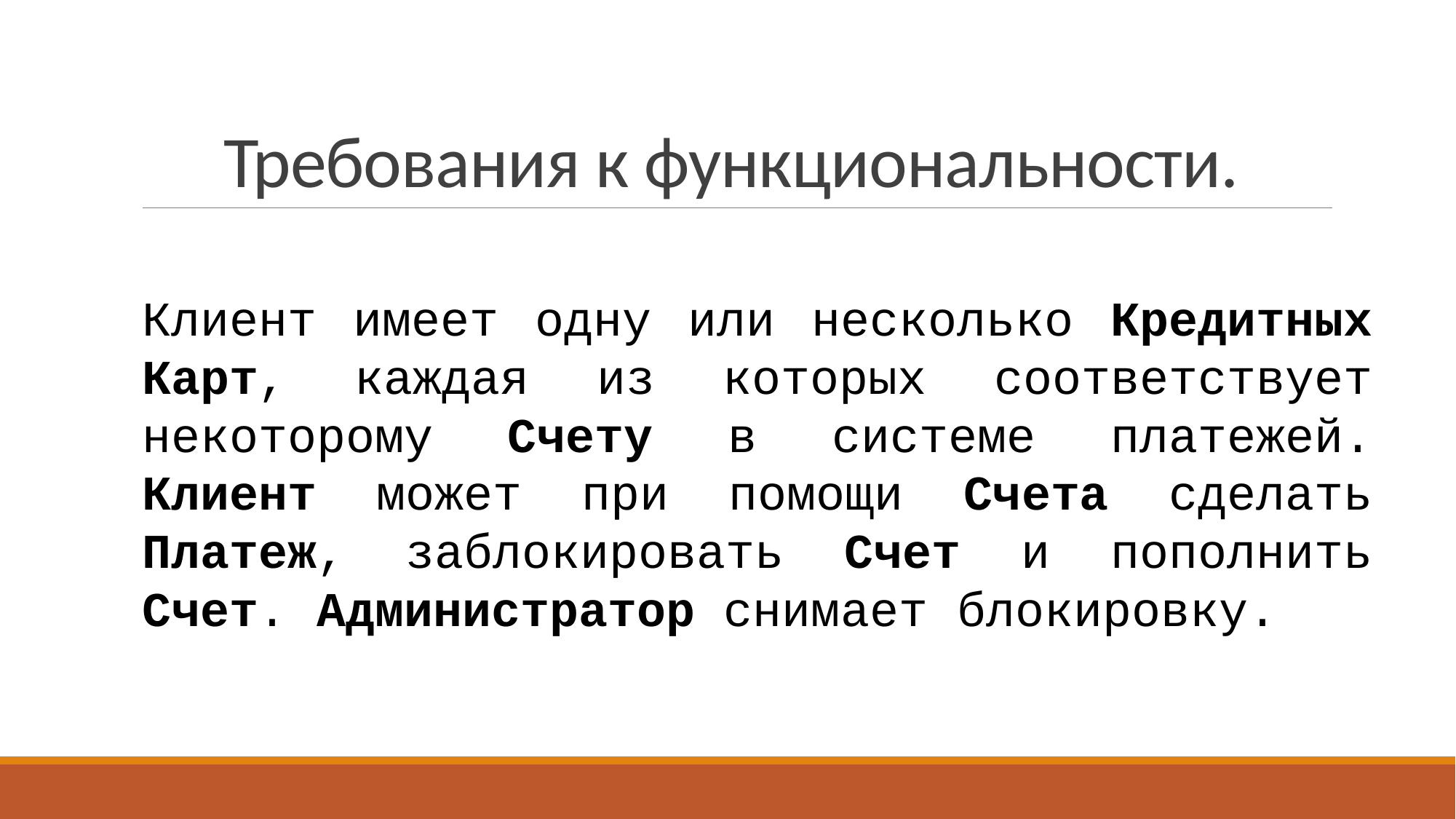

# Требования к функциональности.
Клиент имеет одну или несколько Кредитных Карт, каждая из которых соответствует некоторому Счету в системе платежей. Клиент может при помощи Счета сделать Платеж, заблокировать Счет и пополнить Счет. Администратор снимает блокировку.